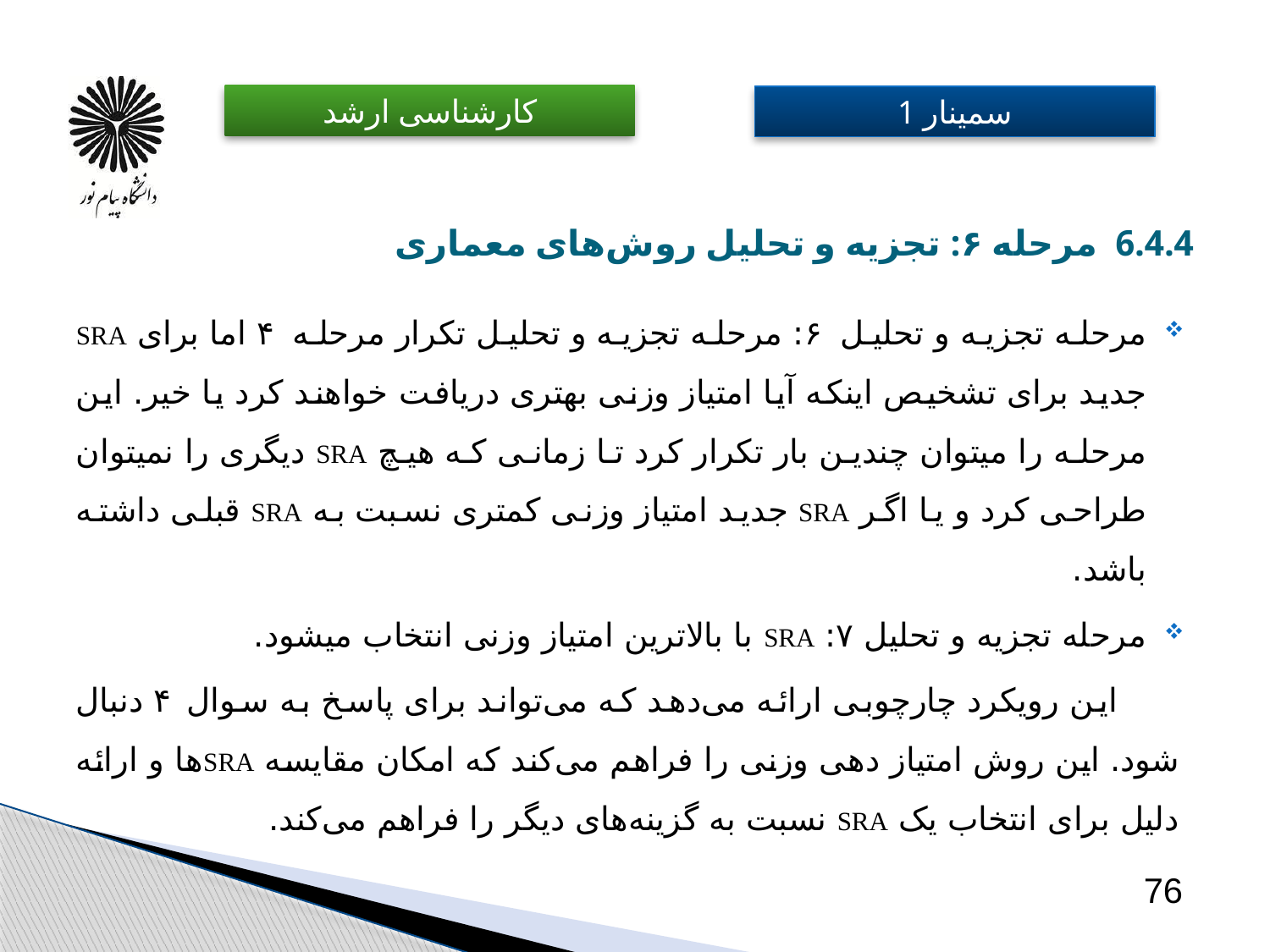

# 6.4.4  مرحله ۶: تجزیه و تحلیل روش‌های معماری
مرحله تجزیه و تحلیل ۶: مرحله تجزیه و تحلیل تکرار مرحله ۴ اما برای SRA جدید برای تشخیص اینکه آیا امتیاز وزنی بهتری دریافت خواهند کرد یا خیر. این مرحله را می­توان چندین بار تکرار کرد تا زمانی که هیچ SRA دیگری را نمی­توان طراحی کرد و یا اگر SRA جدید امتیاز وزنی کمتری نسبت به SRA قبلی داشته باشد. ​
مرحله تجزیه و تحلیل ۷: SRA با بالاترین امتیاز وزنی انتخاب می­شود. ​
     این رویکرد چارچوبی ارائه می‌دهد که می‌تواند برای پاسخ به سوال ۴ دنبال شود. این روش امتیاز دهی وزنی را فراهم می‌کند که امکان مقایسه SRAها و ارائه دلیل برای انتخاب یک SRA نسبت به گزینه‌های دیگر را فراهم می‌کند. ​
76